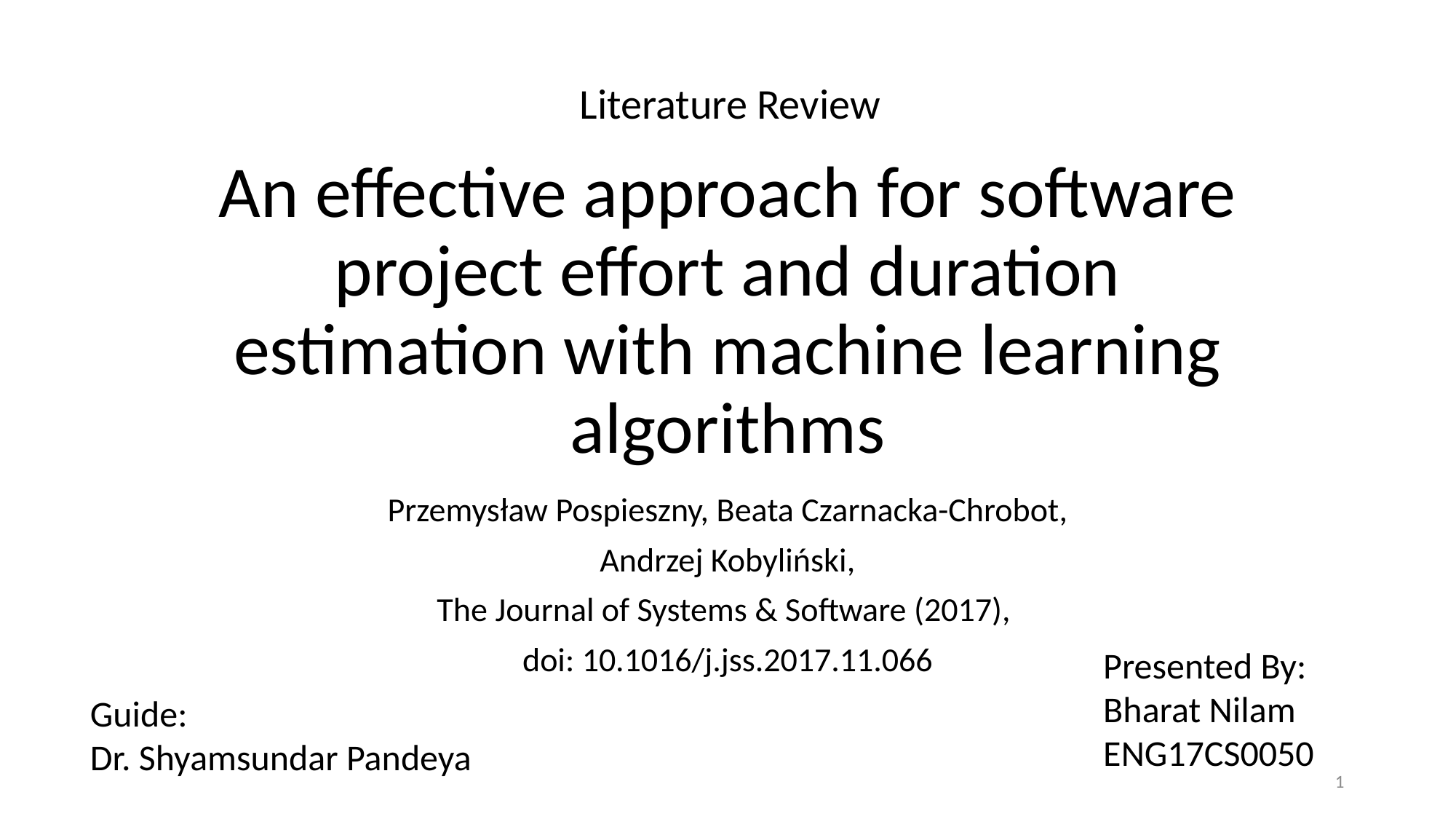

Literature Review
# An effective approach for software project effort and duration estimation with machine learning algorithms
Przemysław Pospieszny, Beata Czarnacka-Chrobot,
Andrzej Kobyliński,
The Journal of Systems & Software (2017),
doi: 10.1016/j.jss.2017.11.066
Presented By:
Bharat Nilam
ENG17CS0050
Guide:
Dr. Shyamsundar Pandeya
1